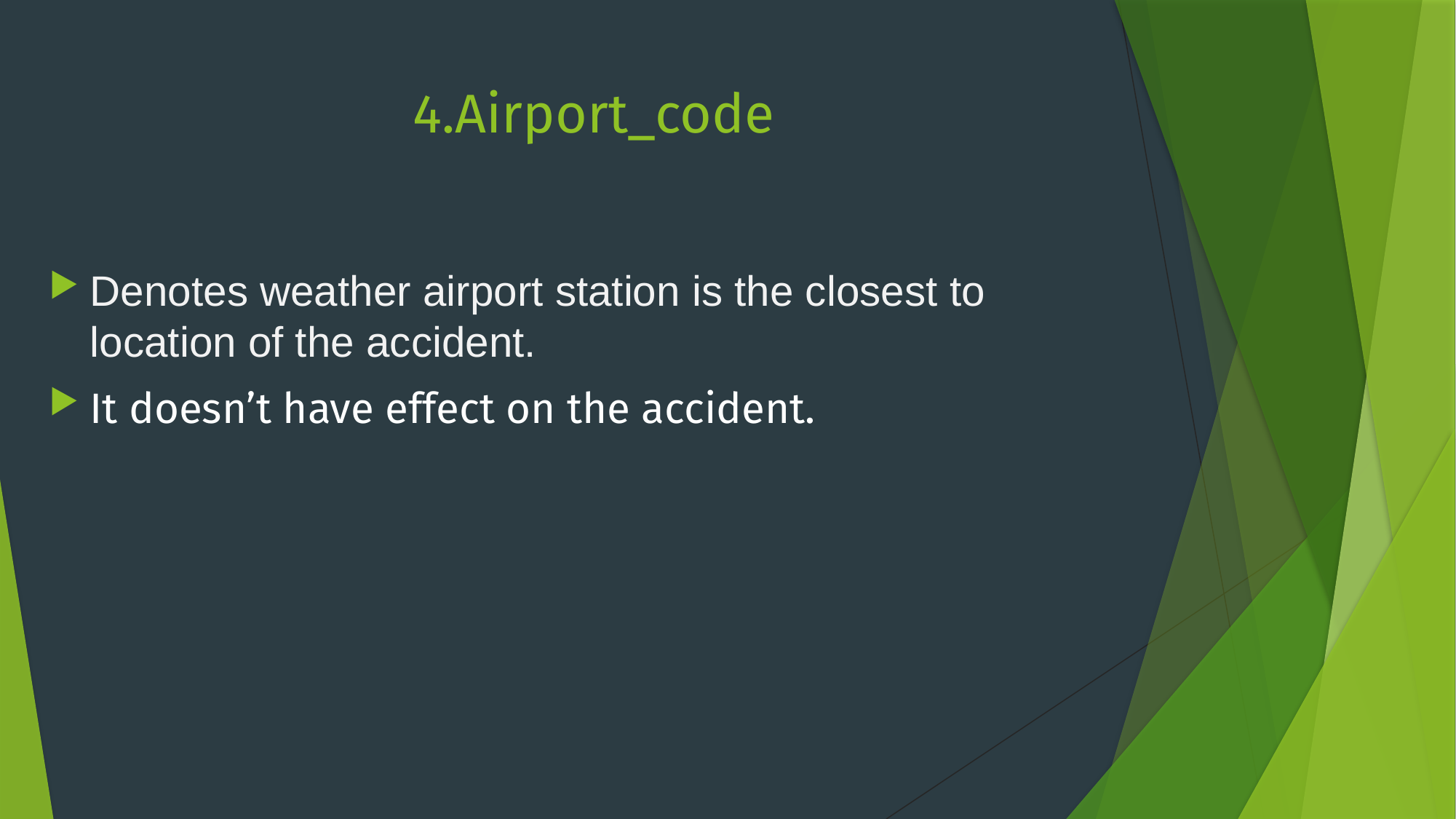

# 4.Airport_code
Denotes weather airport station is the closest to location of the accident.
It doesn’t have effect on the accident.